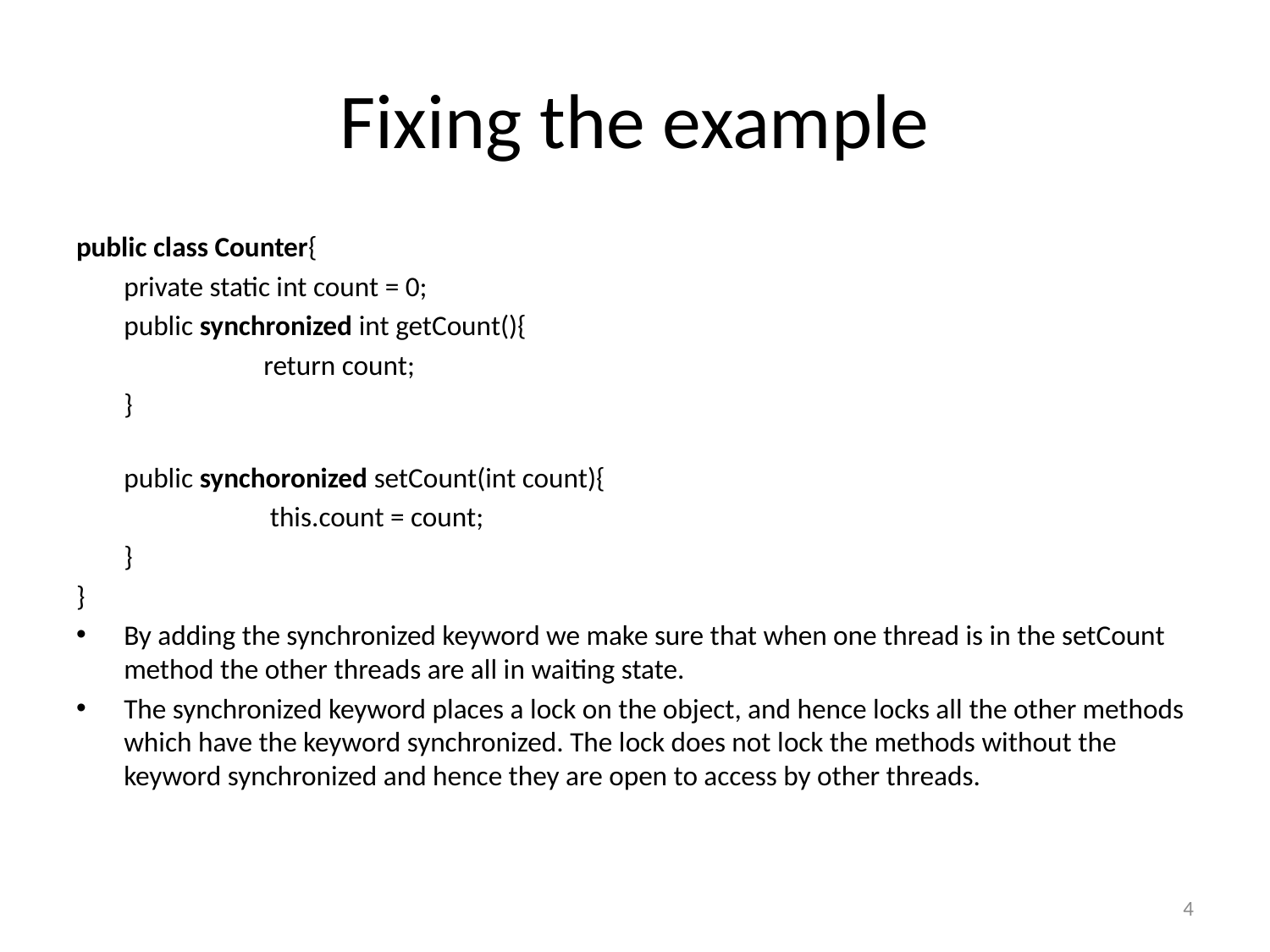

# Fixing the example
public class Counter{
	private static int count = 0;
	public synchronized int getCount(){
		  return count;
	}
	public synchoronized setCount(int count){
		   this.count = count;
	}
}
By adding the synchronized keyword we make sure that when one thread is in the setCount method the other threads are all in waiting state.
The synchronized keyword places a lock on the object, and hence locks all the other methods which have the keyword synchronized. The lock does not lock the methods without the keyword synchronized and hence they are open to access by other threads.
4